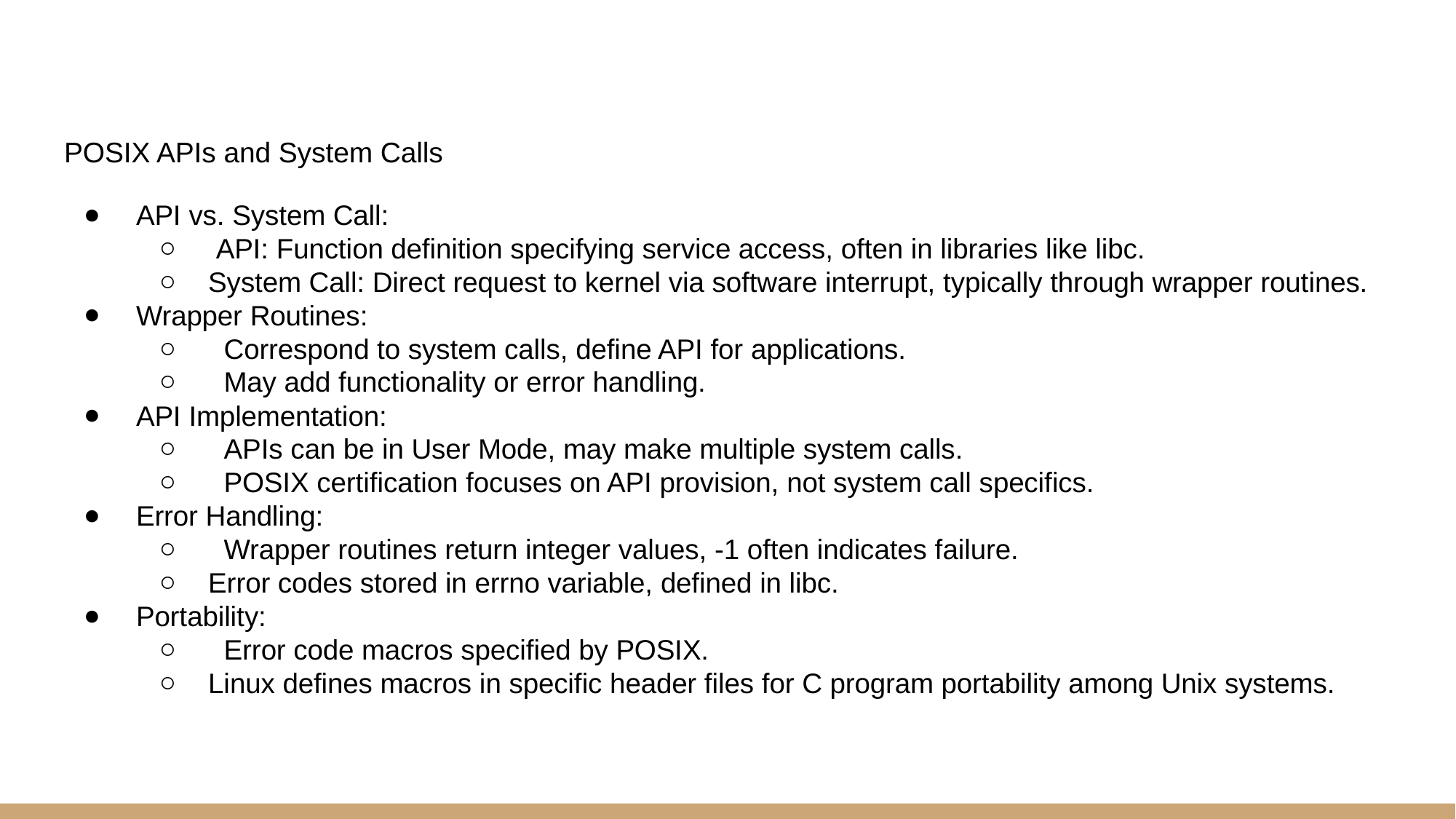

# POSIX APIs and System Calls
API vs. System Call:
 API: Function definition specifying service access, often in libraries like libc.
System Call: Direct request to kernel via software interrupt, typically through wrapper routines.
Wrapper Routines:
  Correspond to system calls, define API for applications.
  May add functionality or error handling.
API Implementation:
  APIs can be in User Mode, may make multiple system calls.
  POSIX certification focuses on API provision, not system call specifics.
Error Handling:
  Wrapper routines return integer values, -1 often indicates failure.
Error codes stored in errno variable, defined in libc.
Portability:
  Error code macros specified by POSIX.
Linux defines macros in specific header files for C program portability among Unix systems.